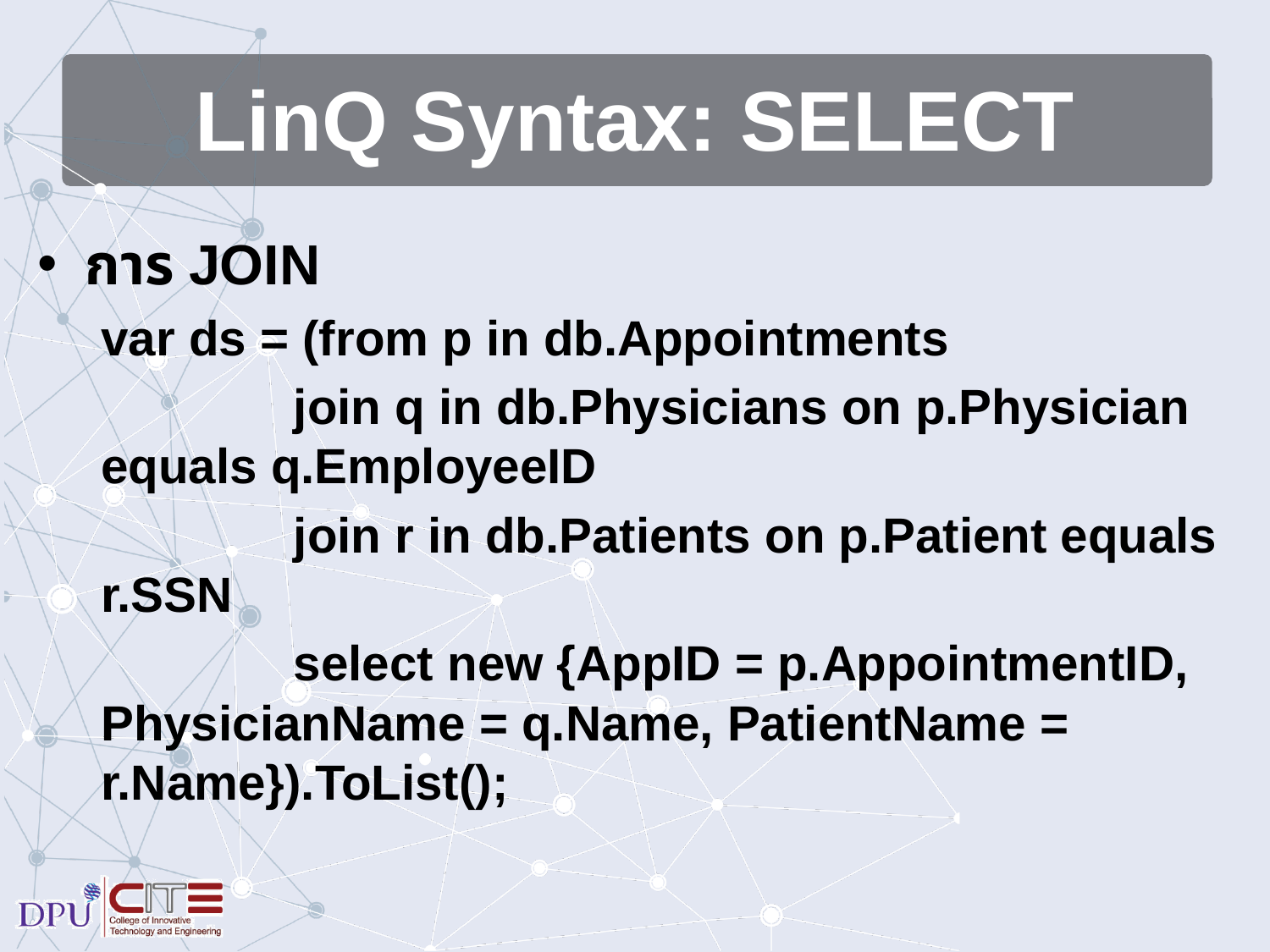

# LinQ Syntax: SELECT
การ JOIN
var ds = (from p in db.Appointments
              join q in db.Physicians on p.Physician equals q.EmployeeID
              join r in db.Patients on p.Patient equals r.SSN
              select new {AppID = p.AppointmentID, PhysicianName = q.Name, PatientName = r.Name}).ToList();